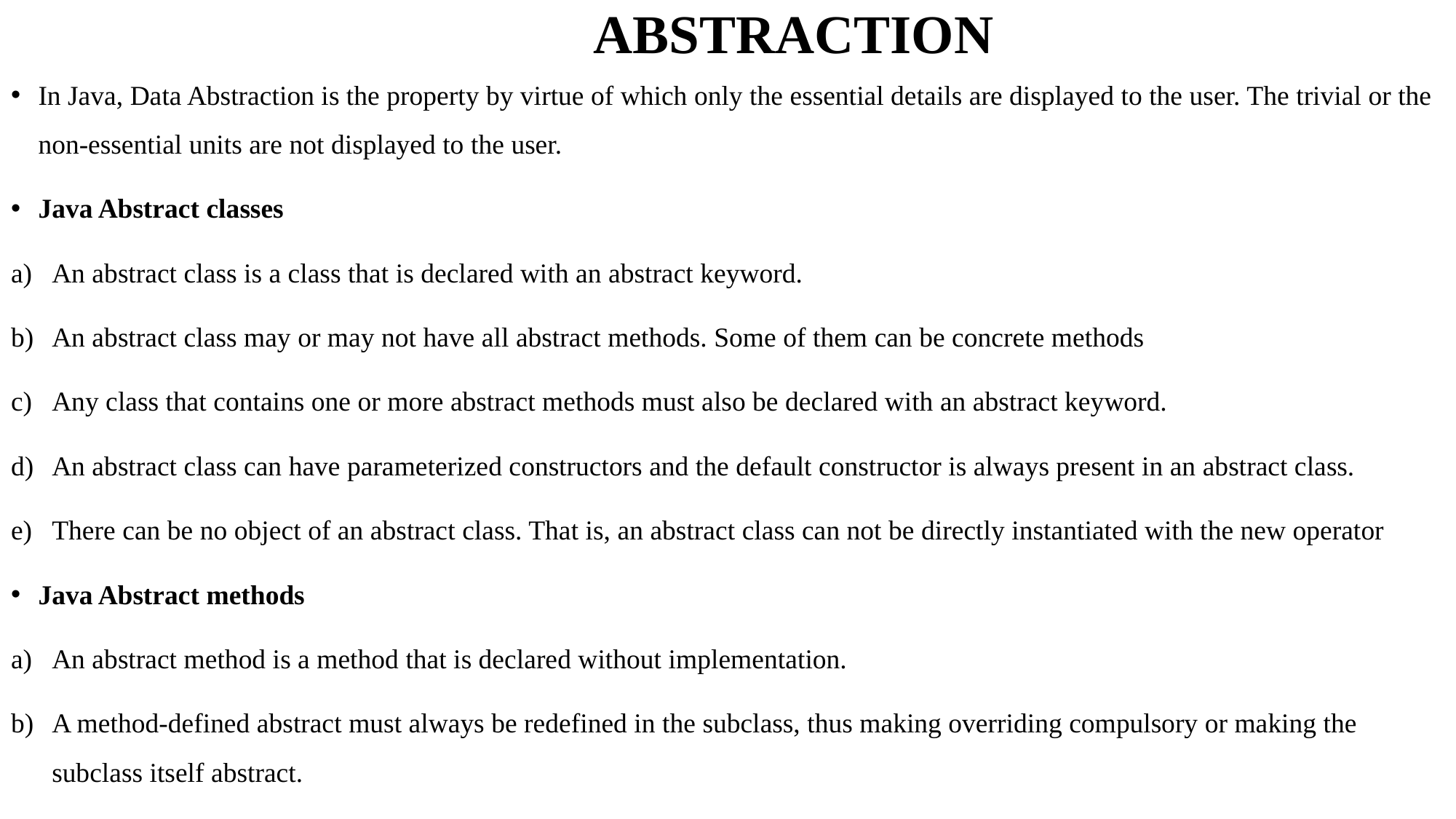

# ABSTRACTION
In Java, Data Abstraction is the property by virtue of which only the essential details are displayed to the user. The trivial or the non-essential units are not displayed to the user.
Java Abstract classes
An abstract class is a class that is declared with an abstract keyword.
An abstract class may or may not have all abstract methods. Some of them can be concrete methods
Any class that contains one or more abstract methods must also be declared with an abstract keyword.
An abstract class can have parameterized constructors and the default constructor is always present in an abstract class.
There can be no object of an abstract class. That is, an abstract class can not be directly instantiated with the new operator
Java Abstract methods
An abstract method is a method that is declared without implementation.
A method-defined abstract must always be redefined in the subclass, thus making overriding compulsory or making the subclass itself abstract.